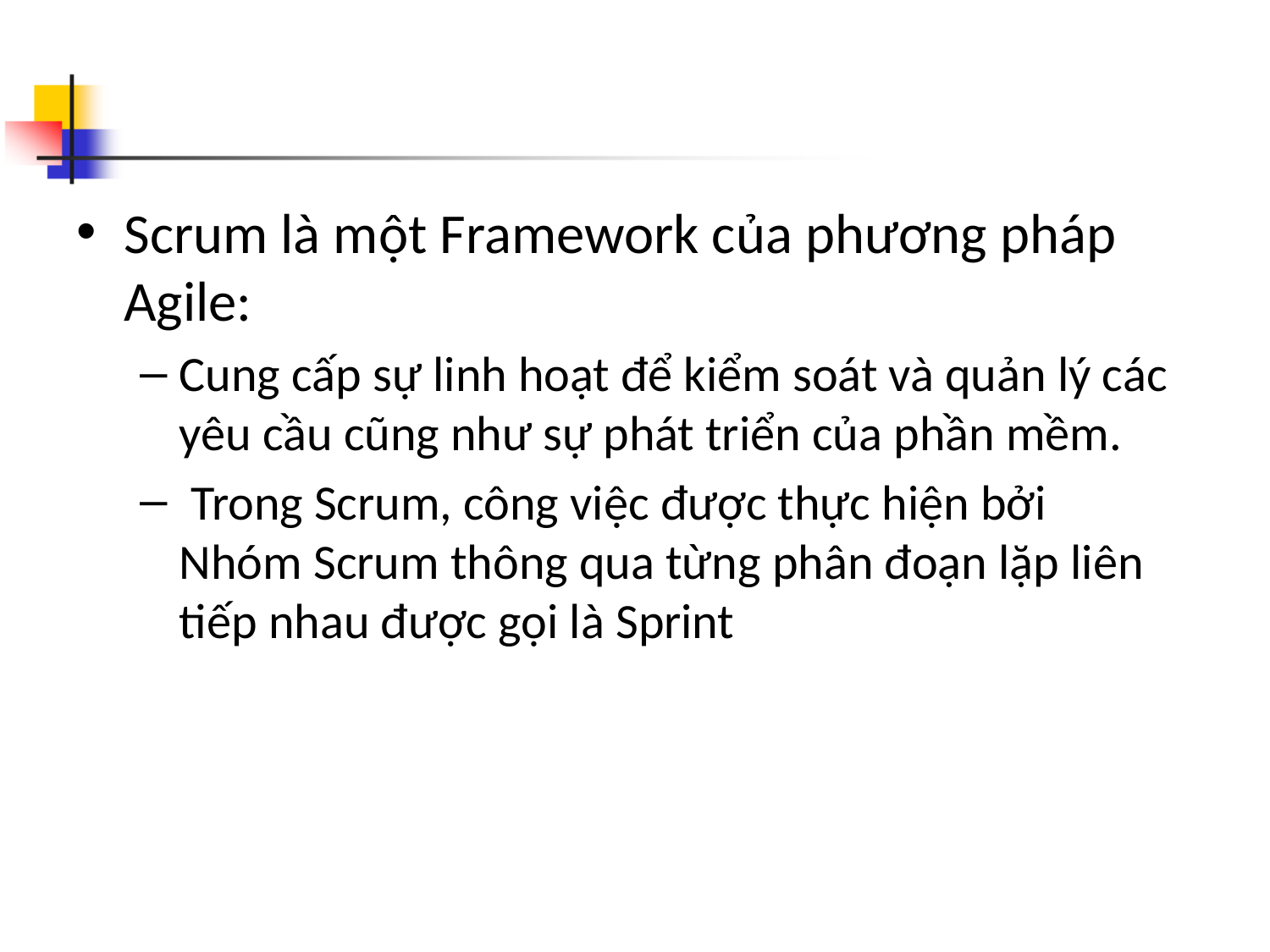

#
Scrum là một Framework của phương pháp Agile:
Cung cấp sự linh hoạt để kiểm soát và quản lý các yêu cầu cũng như sự phát triển của phần mềm.
 Trong Scrum, công việc được thực hiện bởi Nhóm Scrum thông qua từng phân đoạn lặp liên tiếp nhau được gọi là Sprint